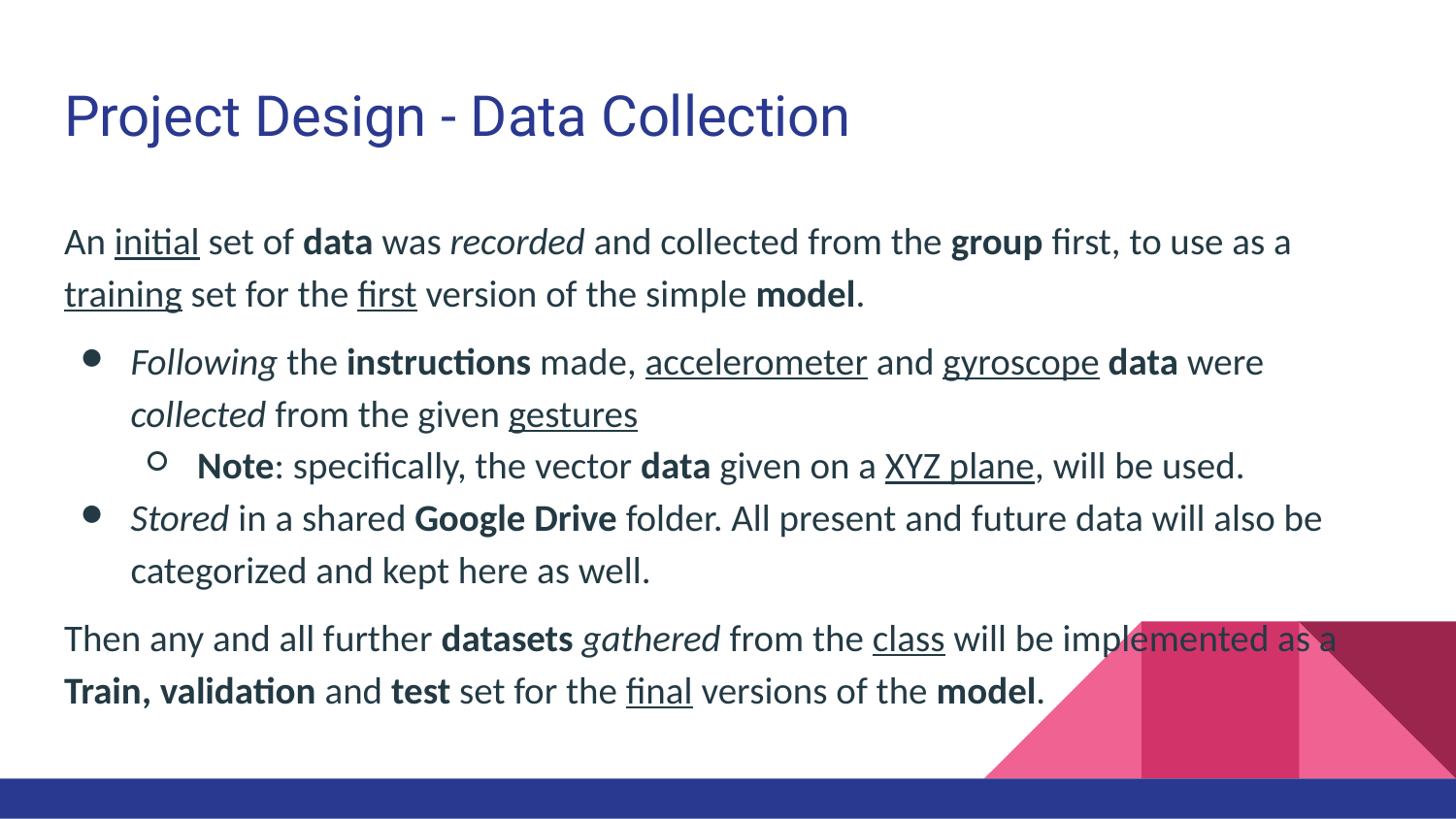

# Project Design - Data Collection
An initial set of data was recorded and collected from the group first, to use as a training set for the first version of the simple model.
Following the instructions made, accelerometer and gyroscope data were collected from the given gestures
Note: specifically, the vector data given on a XYZ plane, will be used.
Stored in a shared Google Drive folder. All present and future data will also be categorized and kept here as well.
Then any and all further datasets gathered from the class will be implemented as a Train, validation and test set for the final versions of the model.